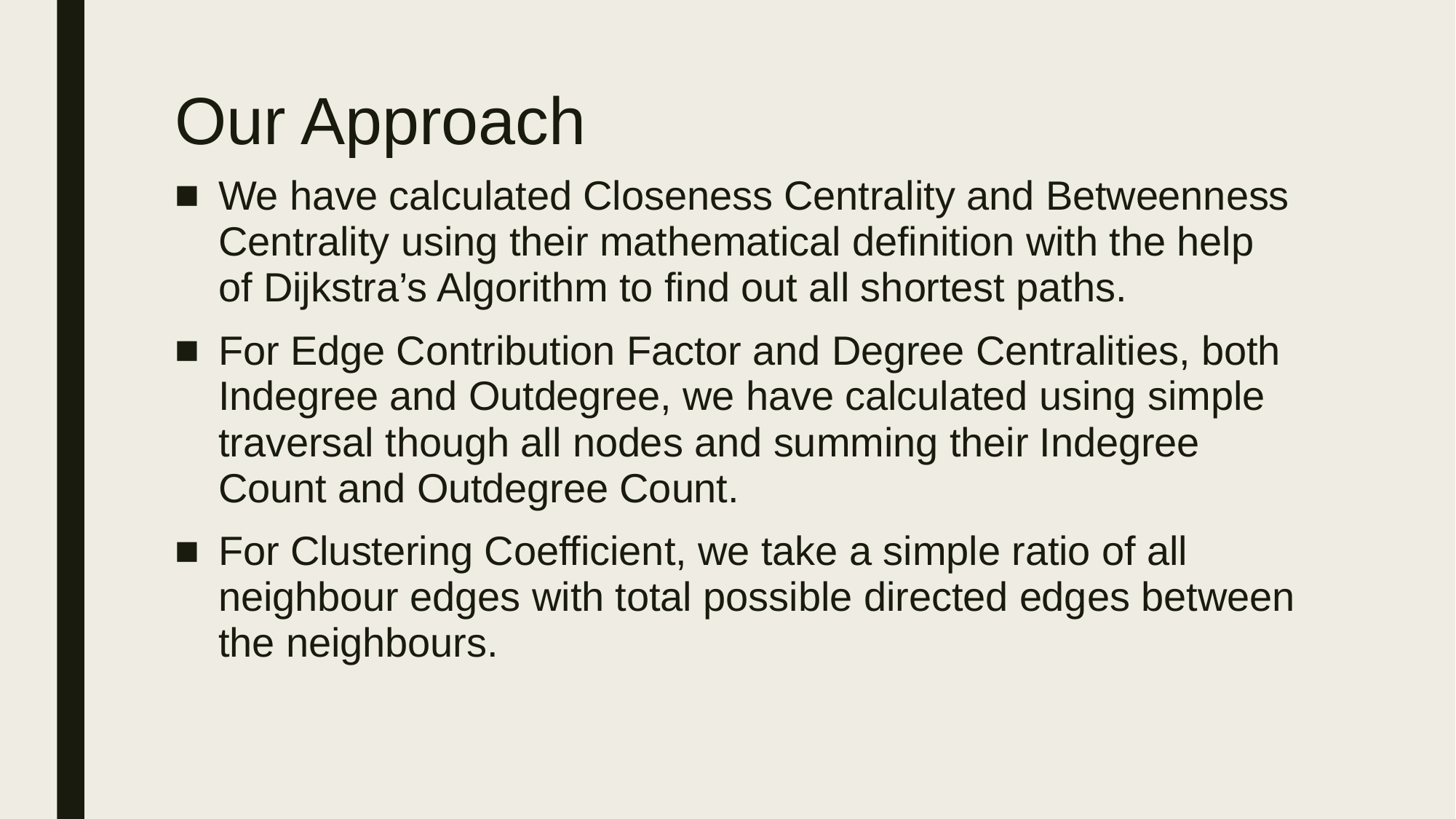

# Our Approach
We have calculated Closeness Centrality and Betweenness Centrality using their mathematical definition with the help of Dijkstra’s Algorithm to find out all shortest paths.
For Edge Contribution Factor and Degree Centralities, both Indegree and Outdegree, we have calculated using simple traversal though all nodes and summing their Indegree Count and Outdegree Count.
For Clustering Coefficient, we take a simple ratio of all neighbour edges with total possible directed edges between the neighbours.